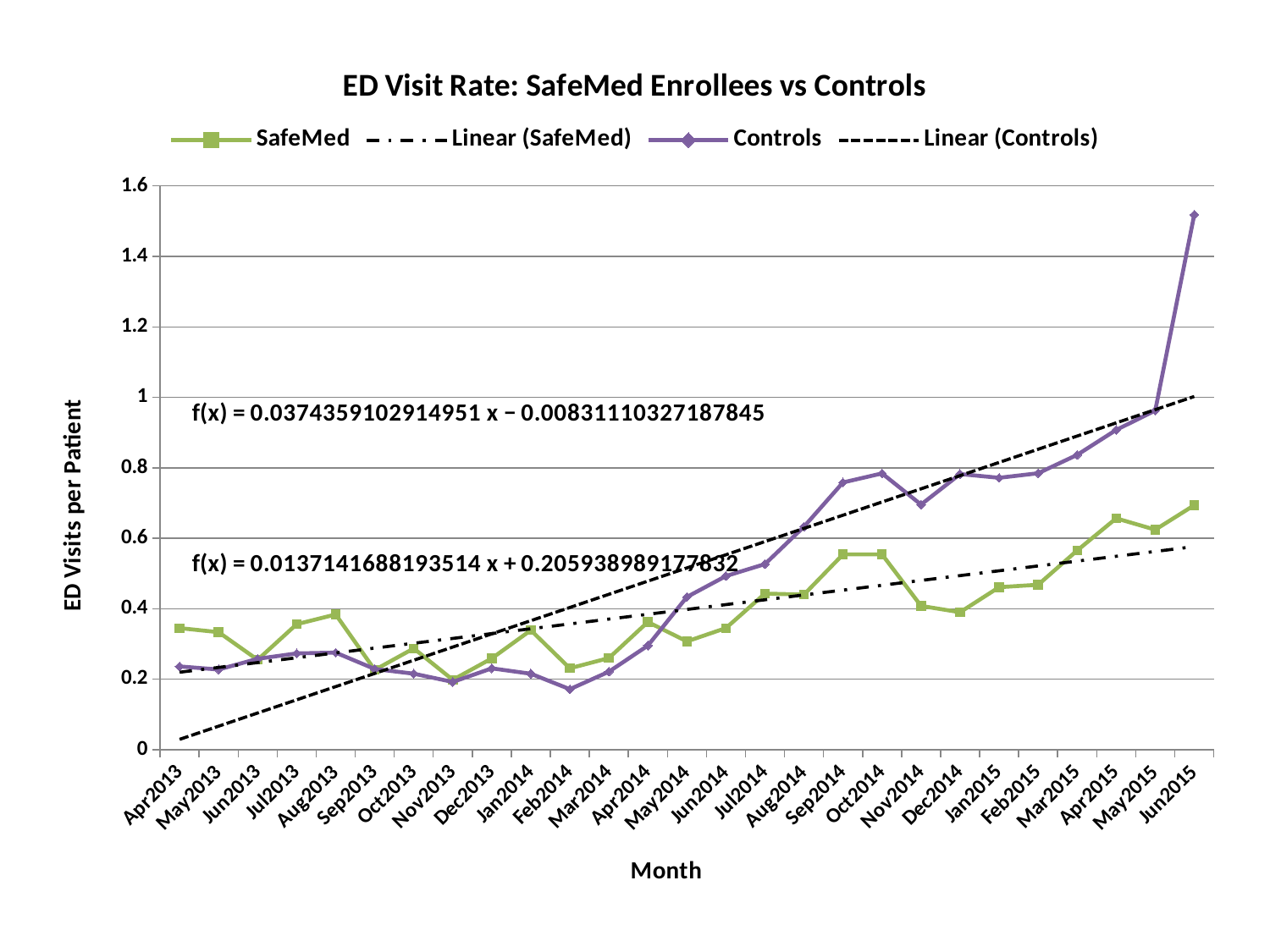

### Chart: ED Visit Rate: SafeMed Enrollees vs Controls

| Category | SafeMed | Controls |
|---|---|---|
| Apr2013 | 0.344827586206897 | 0.236031927023945 |
| May2013 | 0.333333333333333 | 0.22735674676525 |
| Jun2013 | 0.254901960784314 | 0.257731958762886 |
| Jul2013 | 0.355932203389831 | 0.273039889958734 |
| Aug2013 | 0.383561643835616 | 0.275353411186232 |
| Sep2013 | 0.226190476190476 | 0.228875209848909 |
| Oct2013 | 0.287234042553191 | 0.215455475946776 |
| Nov2013 | 0.19811320754717 | 0.192049808429119 |
| Dec2013 | 0.258928571428571 | 0.23070058009817 |
| Jan2014 | 0.338842975206612 | 0.215358931552588 |
| Feb2014 | 0.230769230769231 | 0.171485148514852 |
| Mar2014 | 0.259842519685039 | 0.221157684630738 |
| Apr2014 | 0.36231884057971 | 0.295282469423413 |
| May2014 | 0.307142857142857 | 0.433186490455213 |
| Jun2014 | 0.345070422535211 | 0.492716366752356 |
| Jul2014 | 0.442857142857143 | 0.526552655265527 |
| Aug2014 | 0.44 | 0.632716049382716 |
| Sep2014 | 0.554054054054054 | 0.758293838862559 |
| Oct2014 | 0.554054054054054 | 0.784049079754601 |
| Nov2014 | 0.407894736842105 | 0.695431472081218 |
| Dec2014 | 0.389937106918239 | 0.782268578878748 |
| Jan2015 | 0.461038961038961 | 0.771545827633379 |
| Feb2015 | 0.467948717948718 | 0.784565916398714 |
| Mar2015 | 0.565217391304348 | 0.836734693877551 |
| Apr2015 | 0.656441717791411 | 0.907441016333938 |
| May2015 | 0.624161073825503 | 0.96259842519685 |
| Jun2015 | 0.693693693693694 | 1.518394648829431 |